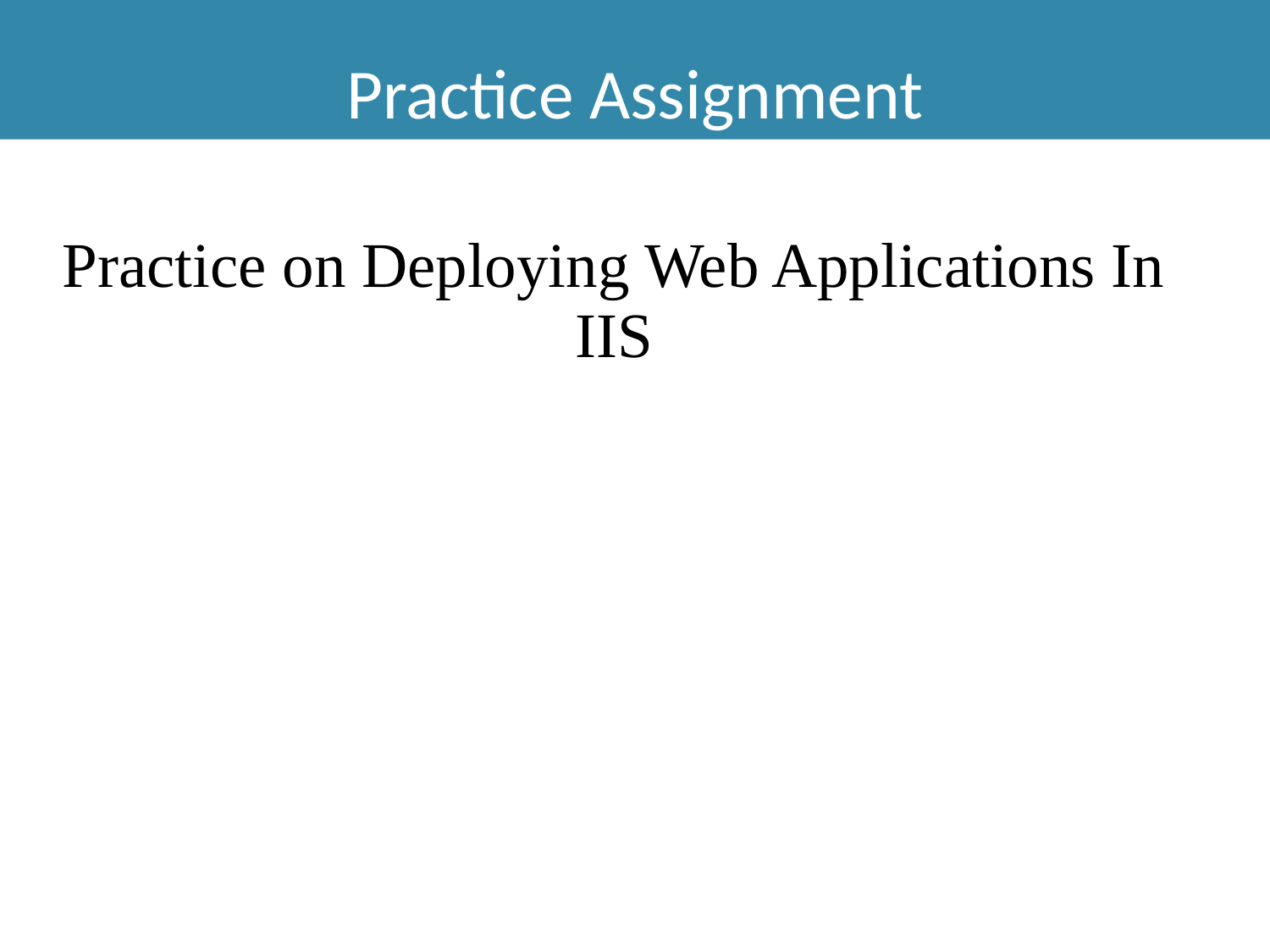

Practice Assignment

Practice on Deploying Web Applications In IIS